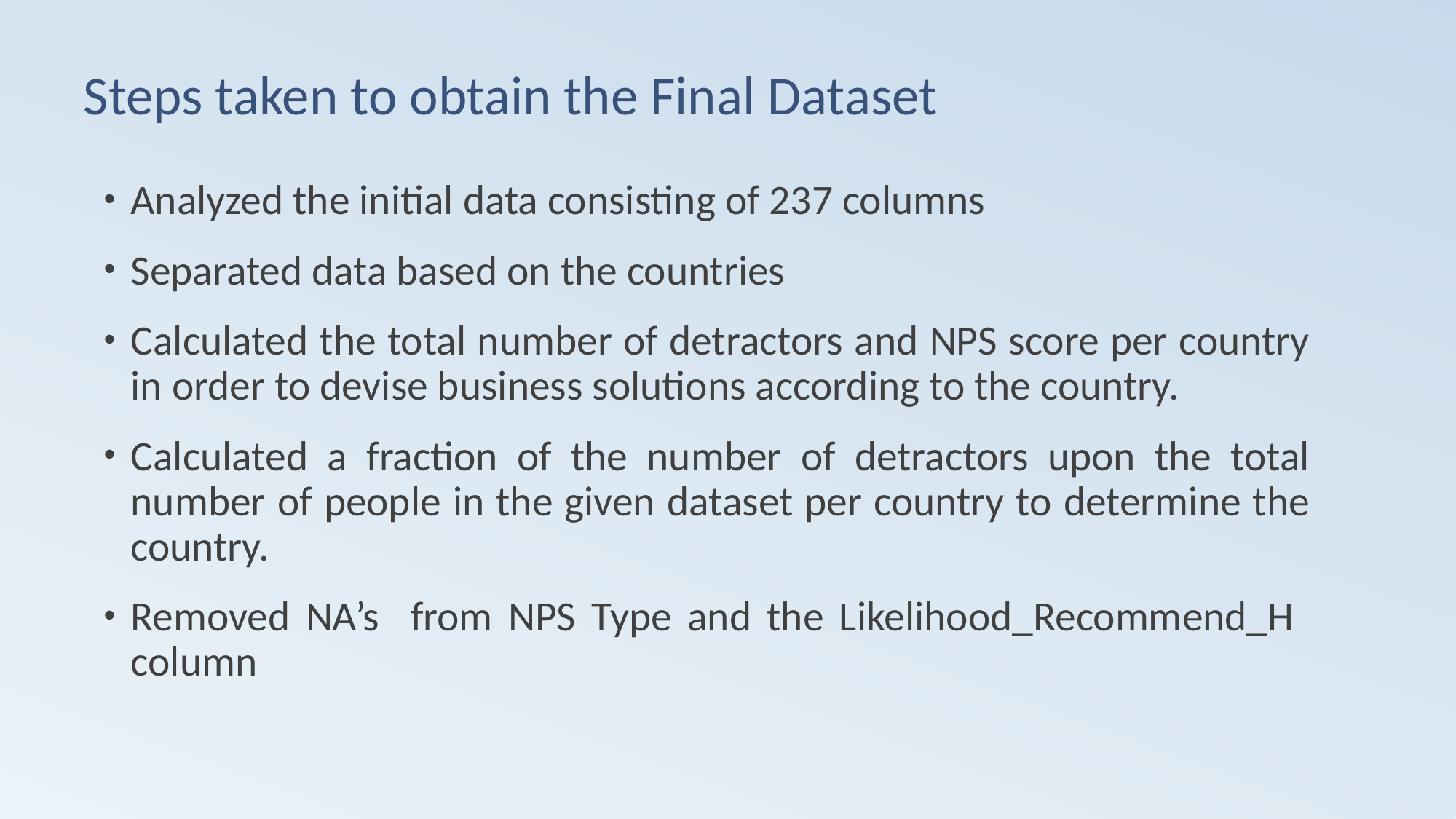

# Steps taken to obtain the Final Dataset
Analyzed the initial data consisting of 237 columns
Separated data based on the countries
Calculated the total number of detractors and NPS score per country in order to devise business solutions according to the country.
Calculated a fraction of the number of detractors upon the total number of people in the given dataset per country to determine the country.
Removed NA’s  from NPS Type and the Likelihood_Recommend_H  column